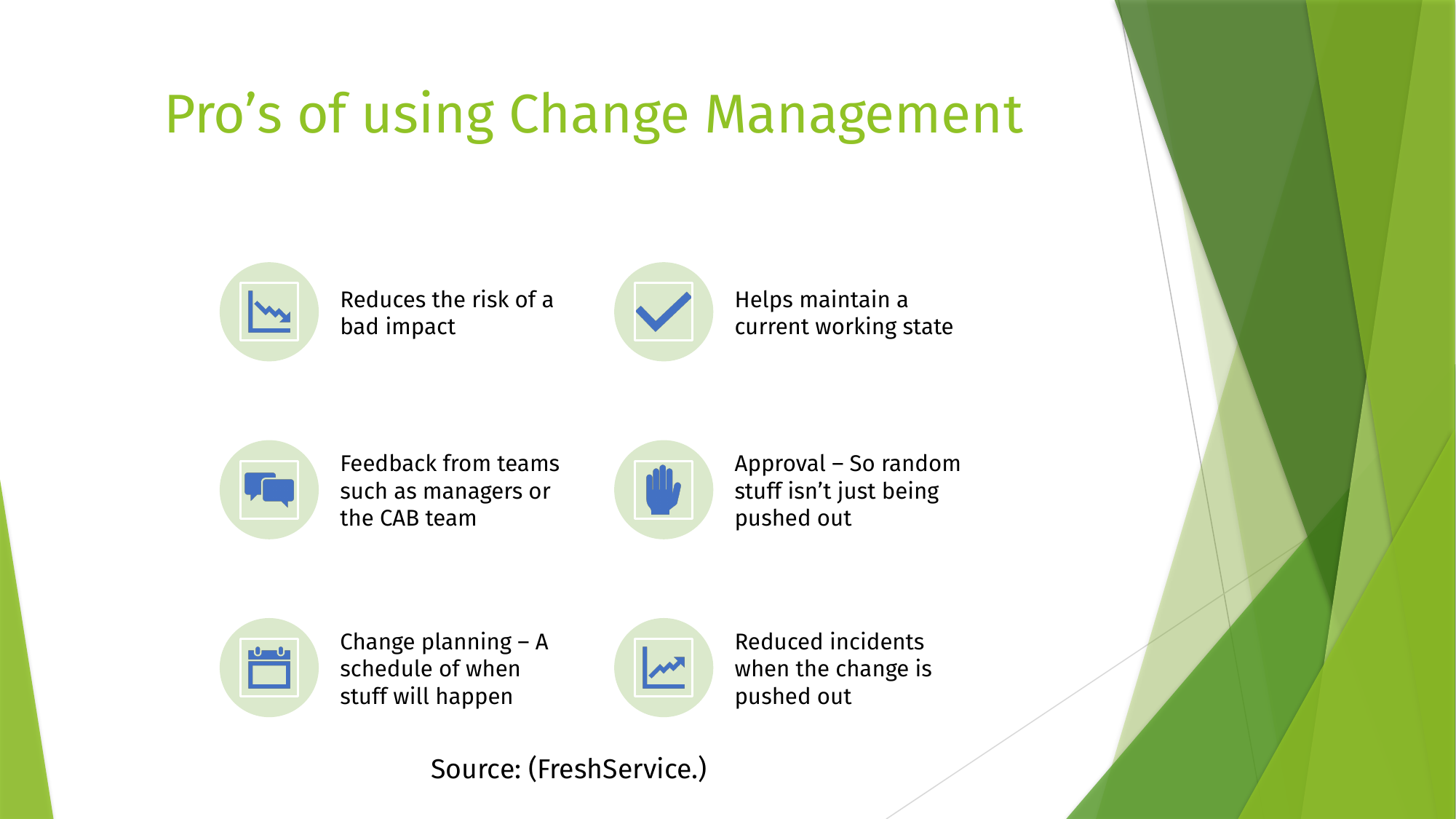

# Pro’s of using Change Management
Reduces the risk of a bad impact
Helps maintain a current working state
Feedback from teams such as managers or the CAB team
Approval – So random stuff isn’t just being pushed out
Change planning – A schedule of when stuff will happen
Reduced incidents when the change is pushed out
Source: (FreshService.)